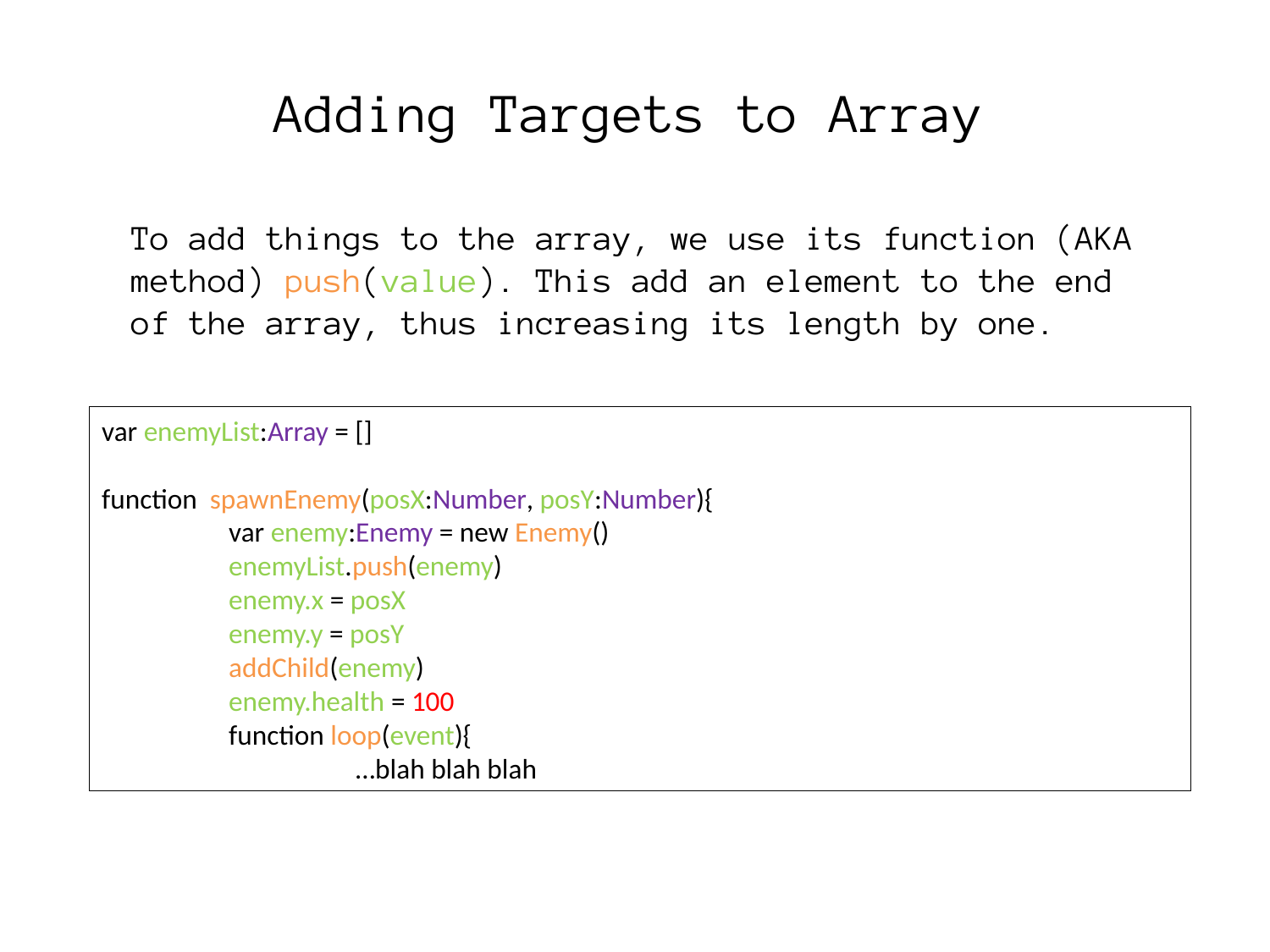

Adding Targets to Array
To add things to the array, we use its function (AKA method) push(value). This add an element to the end of the array, thus increasing its length by one.
var enemyList:Array = []

function  spawnEnemy(posX:Number, posY:Number){
	var enemy:Enemy = new Enemy()
	enemyList.push(enemy)
	enemy.x = posX
	enemy.y = posY
	addChild(enemy)
	enemy.health = 100
	function loop(event){
		…blah blah blah